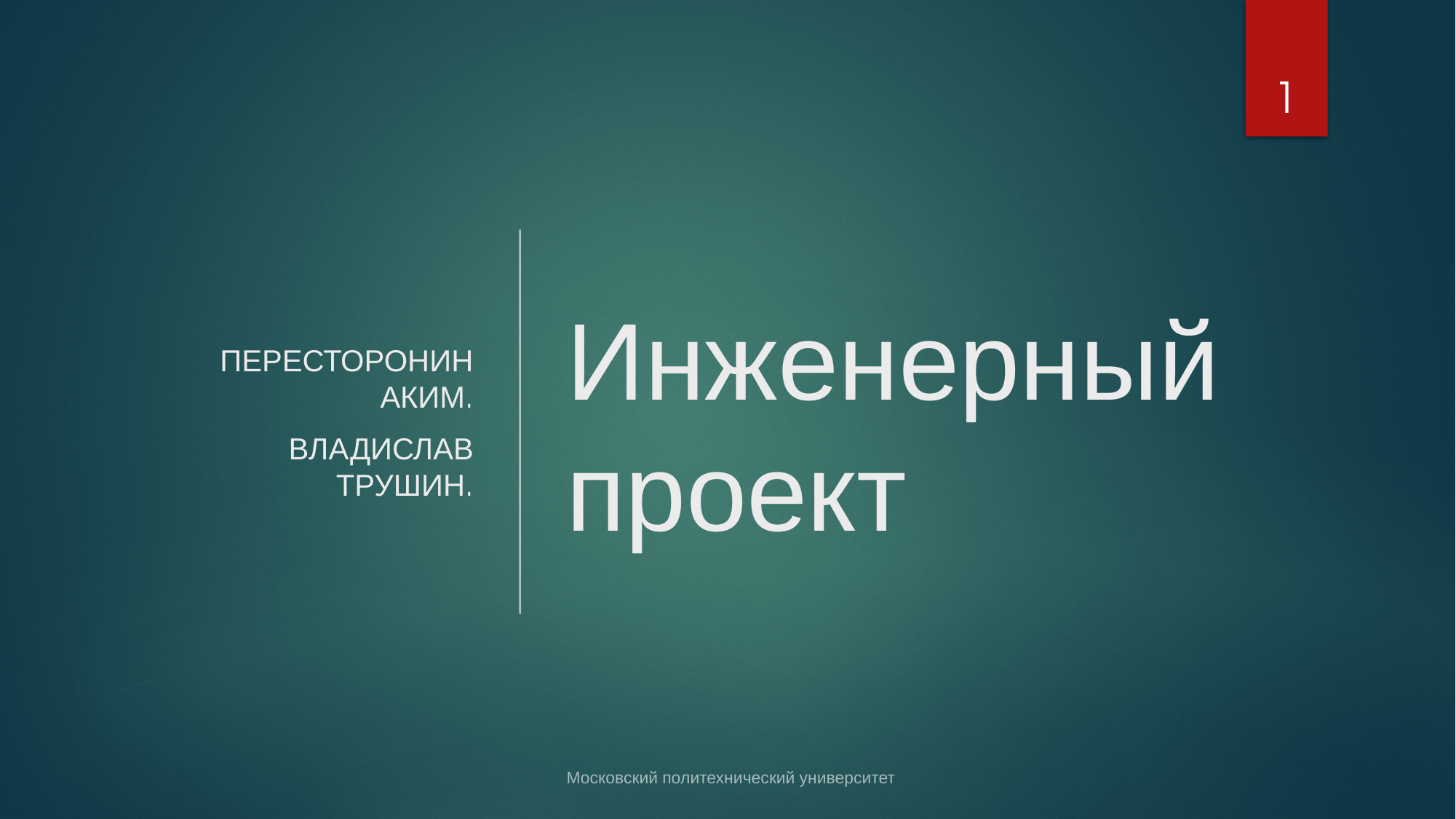

1
ПЕРЕСТОРОНИН аКИМ.
Владислав Трушин.
# Инженерный проект
Московский политехнический университет